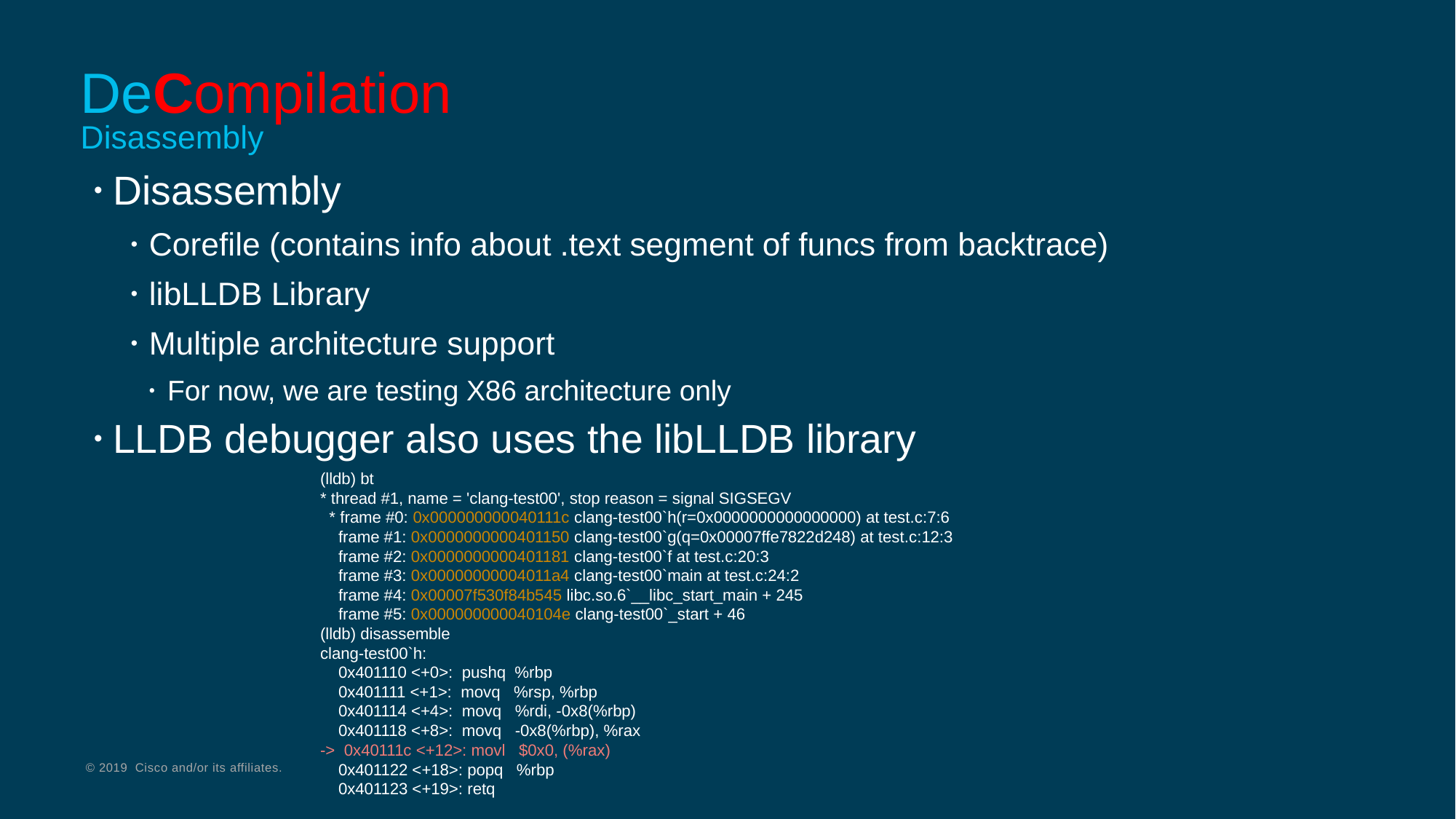

# DeCompilation Disassembly
Disassembly
Corefile (contains info about .text segment of funcs from backtrace)
libLLDB Library
Multiple architecture support
For now, we are testing X86 architecture only
LLDB debugger also uses the libLLDB library
(lldb) bt
* thread #1, name = 'clang-test00', stop reason = signal SIGSEGV
  * frame #0: 0x000000000040111c clang-test00`h(r=0x0000000000000000) at test.c:7:6
    frame #1: 0x0000000000401150 clang-test00`g(q=0x00007ffe7822d248) at test.c:12:3
    frame #2: 0x0000000000401181 clang-test00`f at test.c:20:3
    frame #3: 0x00000000004011a4 clang-test00`main at test.c:24:2
    frame #4: 0x00007f530f84b545 libc.so.6`__libc_start_main + 245
    frame #5: 0x000000000040104e clang-test00`_start + 46
(lldb) disassemble
clang-test00`h:
    0x401110 <+0>:  pushq  %rbp
    0x401111 <+1>:  movq   %rsp, %rbp
    0x401114 <+4>:  movq   %rdi, -0x8(%rbp)
    0x401118 <+8>:  movq   -0x8(%rbp), %rax
->  0x40111c <+12>: movl   $0x0, (%rax)
    0x401122 <+18>: popq   %rbp
    0x401123 <+19>: retq